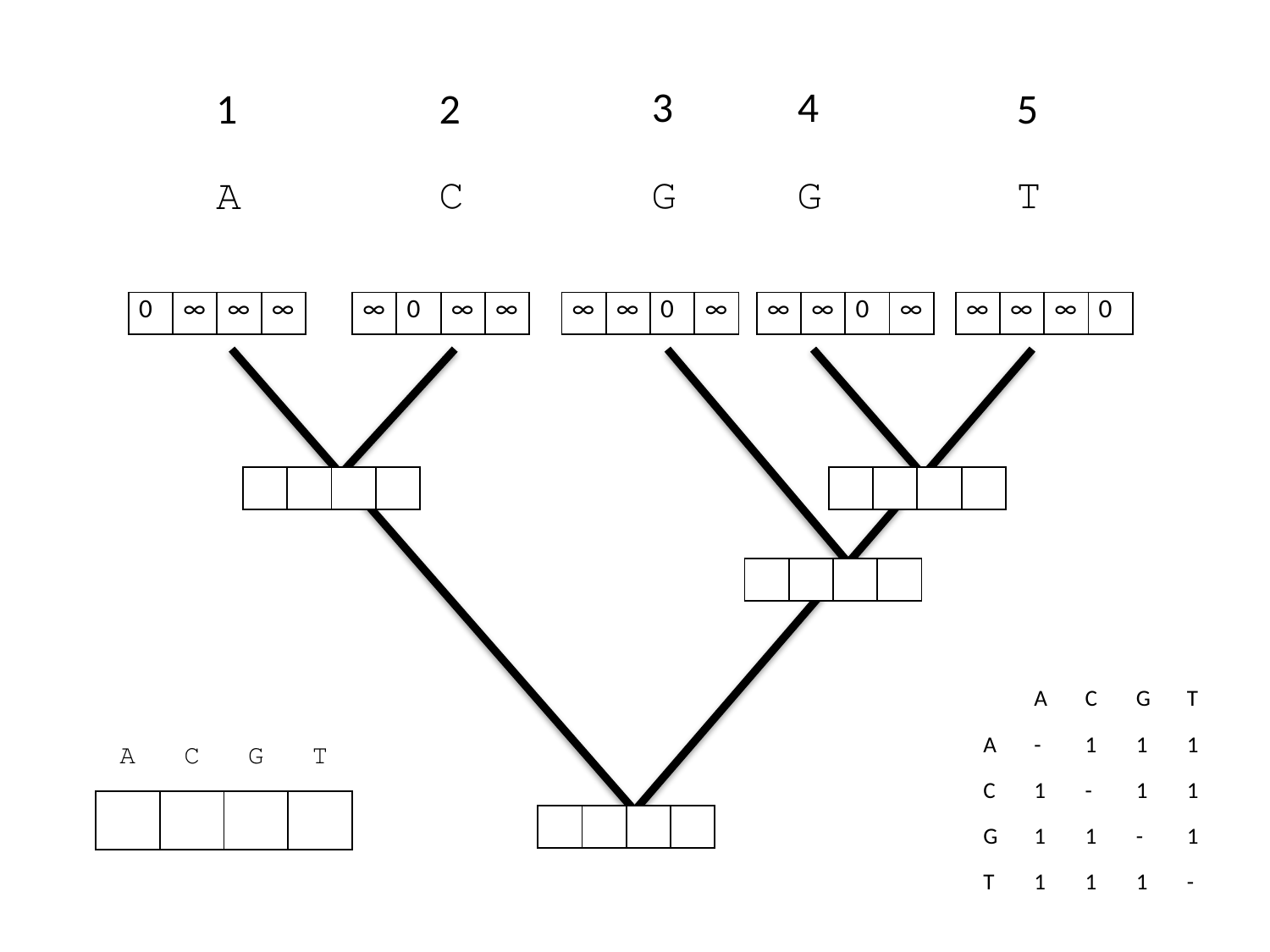

3
4
1
2
5
C
G
G
T
A
| 0 | ∞ | ∞ | ∞ |
| --- | --- | --- | --- |
| ∞ | 0 | ∞ | ∞ |
| --- | --- | --- | --- |
| ∞ | ∞ | 0 | ∞ |
| --- | --- | --- | --- |
| ∞ | ∞ | 0 | ∞ |
| --- | --- | --- | --- |
| ∞ | ∞ | ∞ | 0 |
| --- | --- | --- | --- |
| 1 | 1 | 2 | 2 |
| --- | --- | --- | --- |
|  |  |  |  |
| --- | --- | --- | --- |
| 2 | 2 | 1 | 1 |
| --- | --- | --- | --- |
|  |  |  |  |
| --- | --- | --- | --- |
| 3 | 3 | 1 | 2 |
| --- | --- | --- | --- |
|  |  |  |  |
| --- | --- | --- | --- |
|  | A | C | G | T |
| --- | --- | --- | --- | --- |
| A | - | 1 | 1 | 1 |
| C | 1 | - | 1 | 1 |
| G | 1 | 1 | - | 1 |
| T | 1 | 1 | 1 | - |
| A | C | G | T |
| --- | --- | --- | --- |
|  |  |  |  |
|  |  |  |  |
| --- | --- | --- | --- |
| 3 | 3 | 3 | 4 |
| --- | --- | --- | --- |